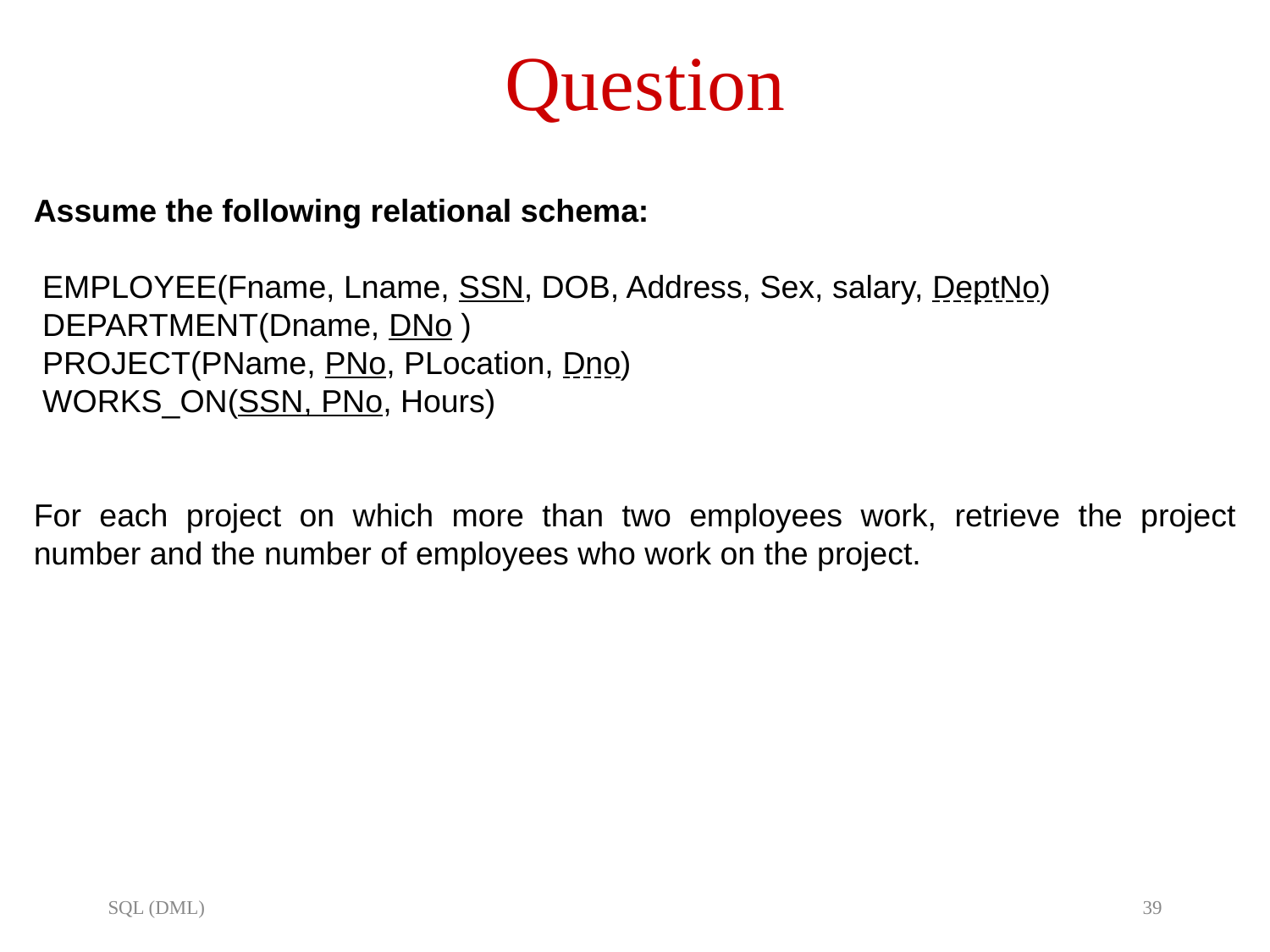

# Question

Assume the following relational schema:

 EMPLOYEE(Fname, Lname, SSN, DOB, Address, Sex, salary, DeptNo)
 DEPARTMENT(Dname, DNo )
 PROJECT(PName, PNo, PLocation, Dno)
 WORKS_ON(SSN, PNo, Hours)

For each project on which more than two employees work, retrieve the project number and the number of employees who work on the project.
SQL (DML)
39